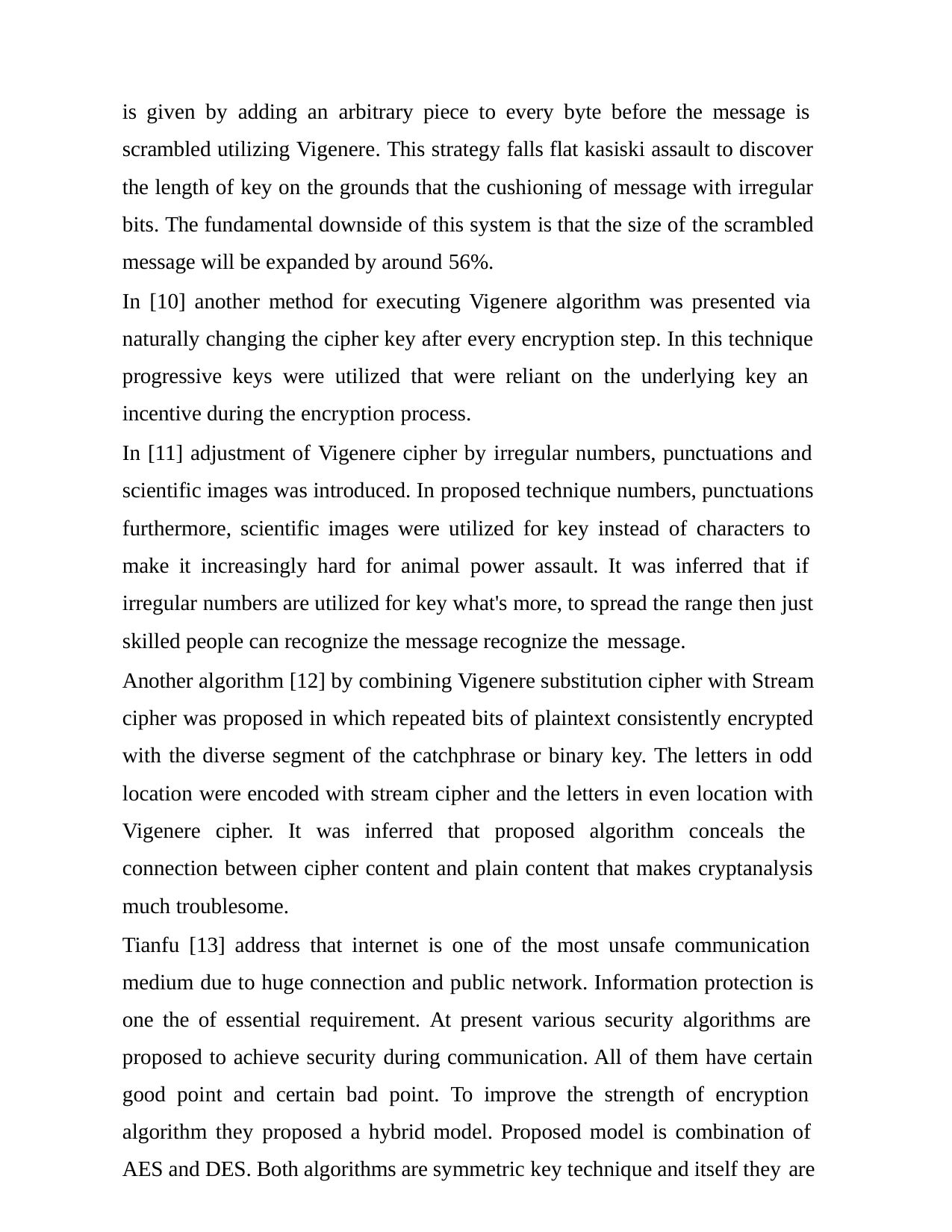

is given by adding an arbitrary piece to every byte before the message is  scrambled utilizing Vigenere. This strategy falls flat kasiski assault to discover  the length of key on the grounds that the cushioning of message with irregular  bits. The fundamental downside of this system is that the size of the scrambled  message will be expanded by around 56%.
In [10] another method for executing Vigenere algorithm was presented via  naturally changing the cipher key after every encryption step. In this technique  progressive keys were utilized that were reliant on the underlying key an  incentive during the encryption process.
In [11] adjustment of Vigenere cipher by irregular numbers, punctuations and  scientific images was introduced. In proposed technique numbers, punctuations  furthermore, scientific images were utilized for key instead of characters to  make it increasingly hard for animal power assault. It was inferred that if  irregular numbers are utilized for key what's more, to spread the range then just  skilled people can recognize the message recognize the message.
Another algorithm [12] by combining Vigenere substitution cipher with Stream  cipher was proposed in which repeated bits of plaintext consistently encrypted  with the diverse segment of the catchphrase or binary key. The letters in odd  location were encoded with stream cipher and the letters in even location with  Vigenere cipher. It was inferred that proposed algorithm conceals the  connection between cipher content and plain content that makes cryptanalysis  much troublesome.
Tianfu [13] address that internet is one of the most unsafe communication  medium due to huge connection and public network. Information protection is  one the of essential requirement. At present various security algorithms are  proposed to achieve security during communication. All of them have certain  good point and certain bad point. To improve the strength of encryption  algorithm they proposed a hybrid model. Proposed model is combination of  AES and DES. Both algorithms are symmetric key technique and itself they are